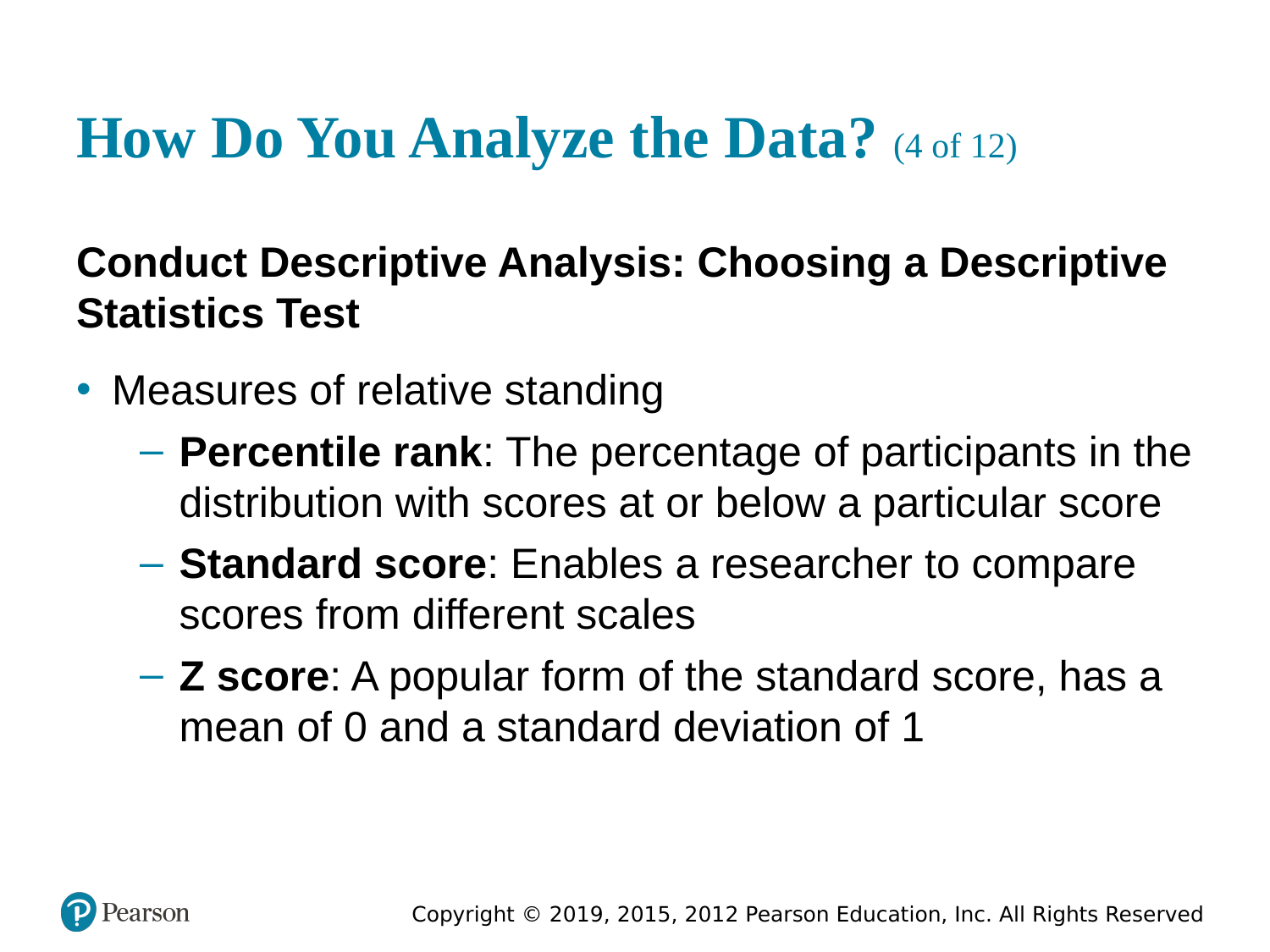

# How Do You Analyze the Data? (4 of 12)
Conduct Descriptive Analysis: Choosing a Descriptive Statistics Test
Measures of relative standing
Percentile rank: The percentage of participants in the distribution with scores at or below a particular score
Standard score: Enables a researcher to compare scores from different scales
Z score: A popular form of the standard score, has a mean of 0 and a standard deviation of 1